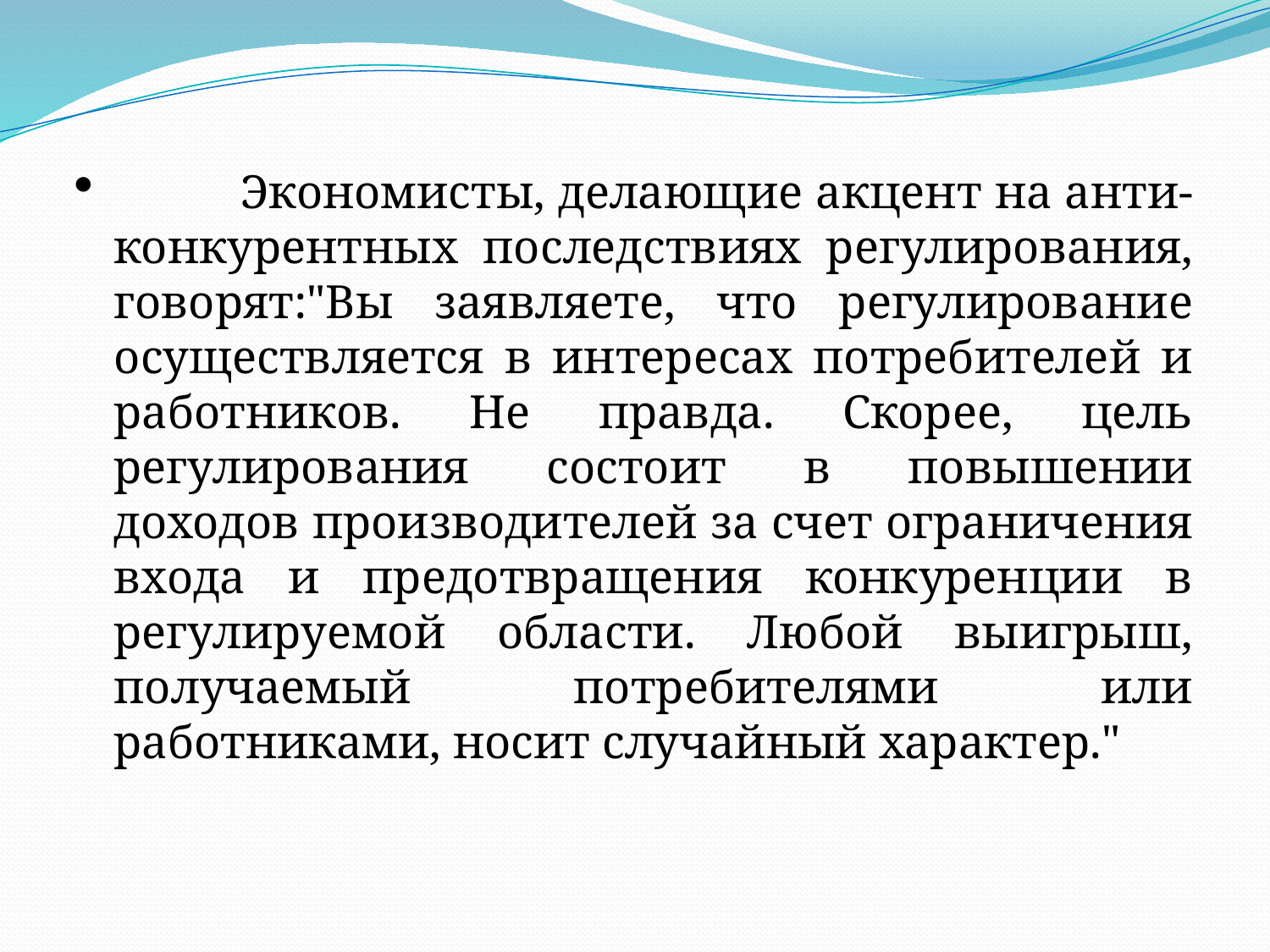

Экономисты, делающие акцент на анти-конкурентных последствиях регулирования, говорят:"Вы заявляете, что регулирование осуществляется в интересах потребителей и работников. Не правда. Скорее, цель регулирования состоит в повышении доходов производителей за счет ограничения входа и предотвращения конкуренции в регулируемой области. Любой выигрыш, получаемый потребителями или работниками, носит случайный характер."